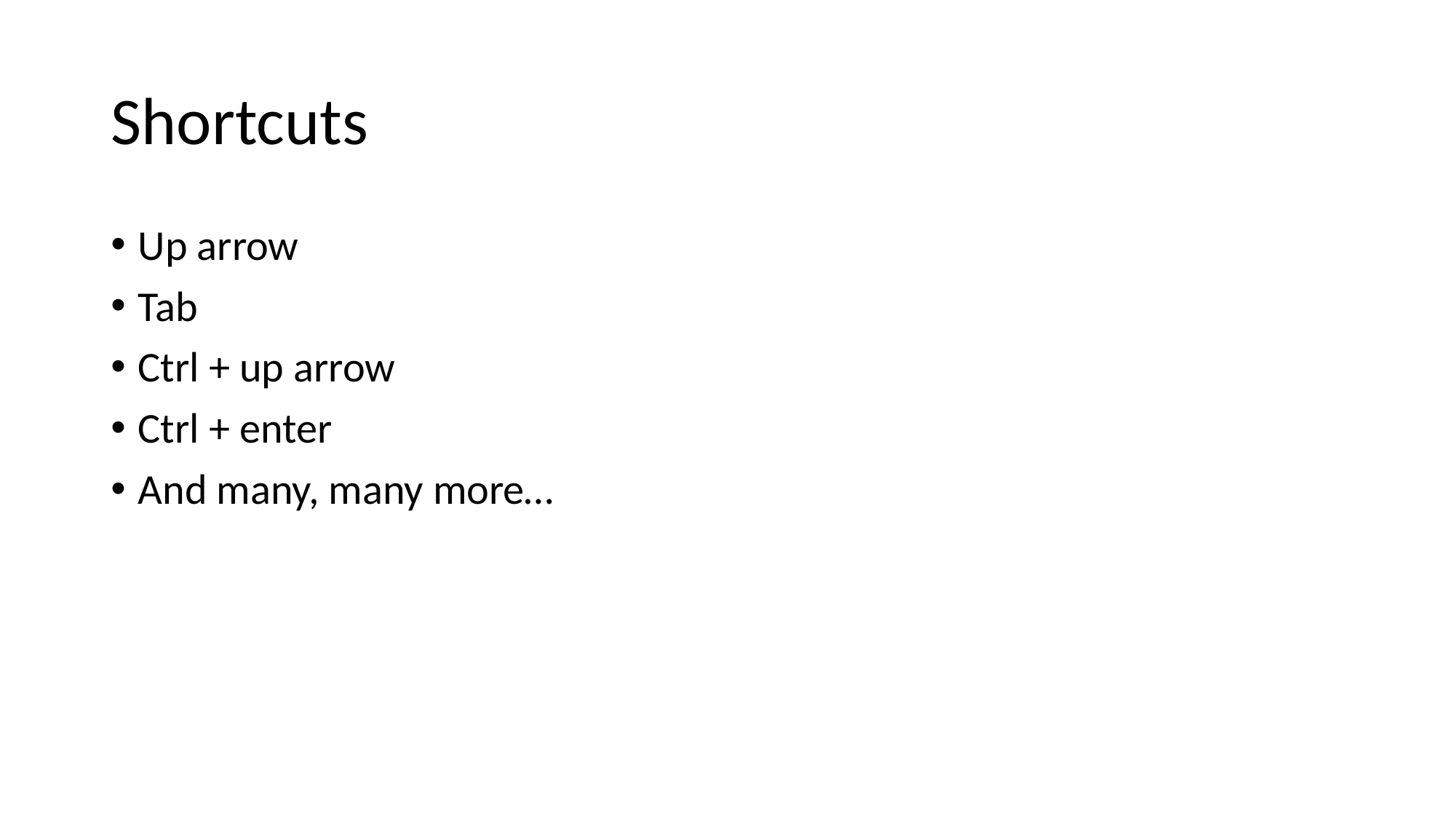

# Shortcuts
Up arrow
Tab
Ctrl + up arrow
Ctrl + enter
And many, many more…